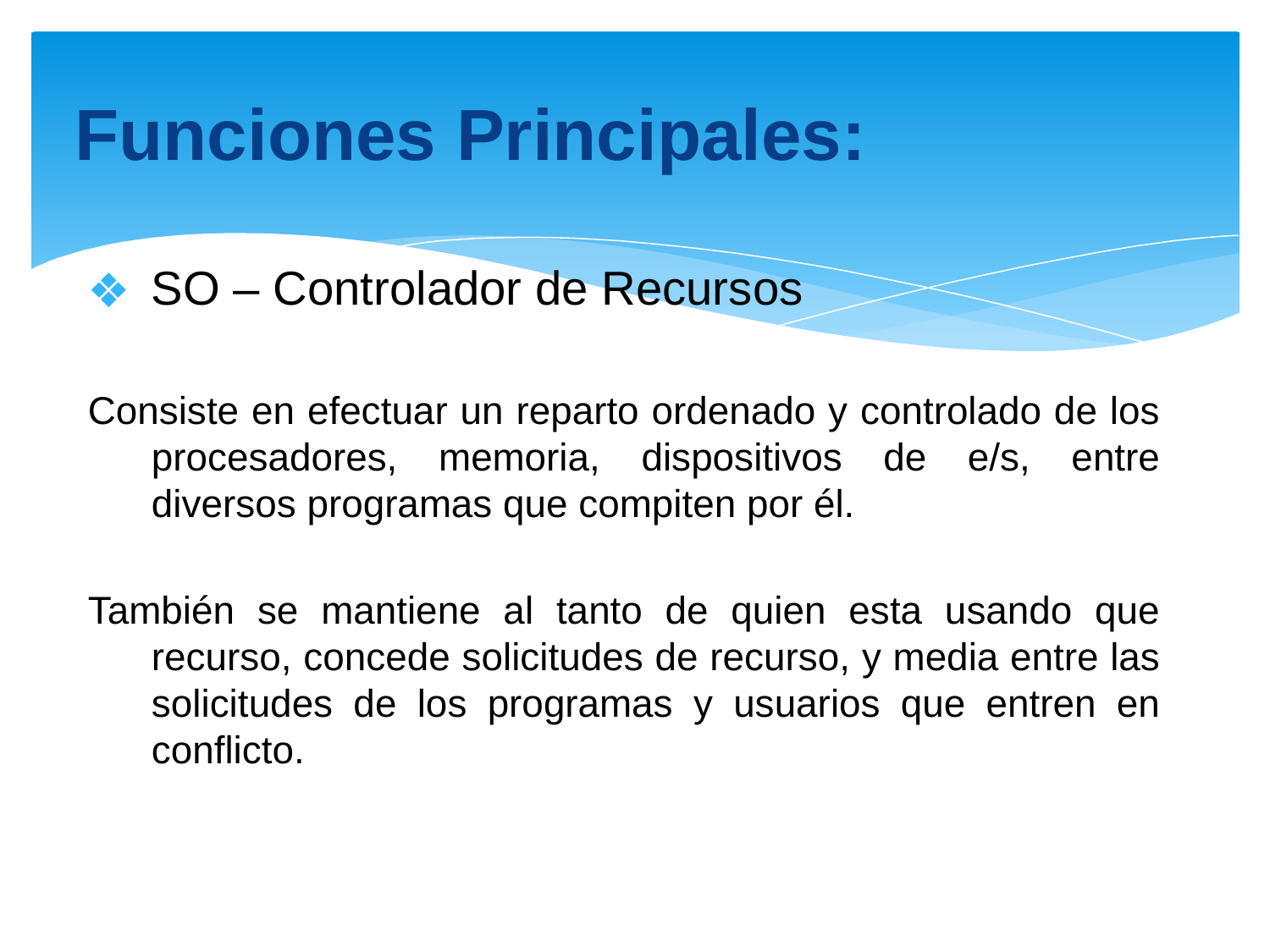

# Funciones Principales:
SO – Controlador de Recursos

Consiste en efectuar un reparto ordenado y controlado de los procesadores, memoria, dispositivos de e/s, entre diversos programas que compiten por él.

También se mantiene al tanto de quien esta usando que recurso, concede solicitudes de recurso, y media entre las solicitudes de los programas y usuarios que entren en conflicto.